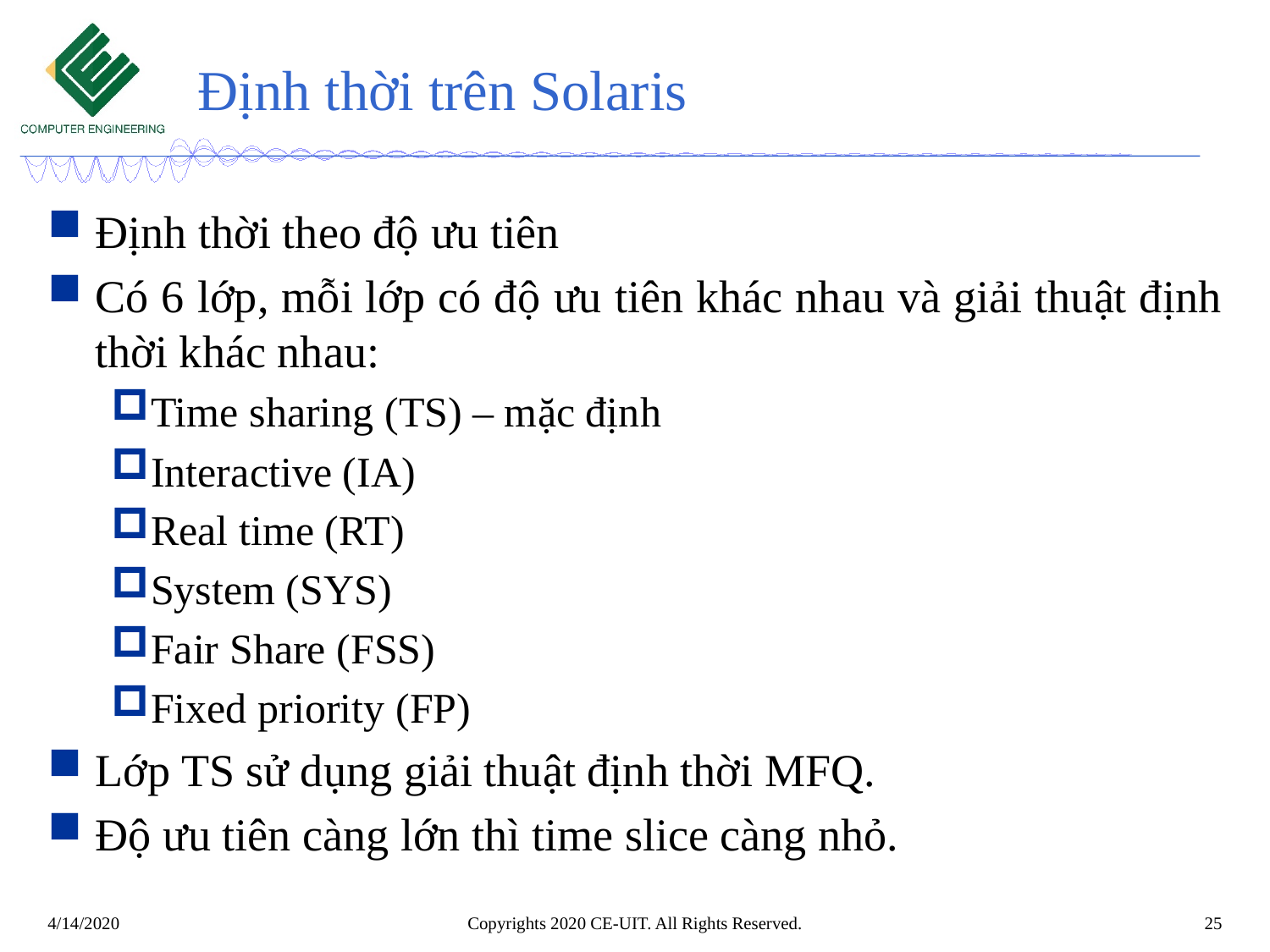

# Định thời trên Solaris
Định thời theo độ ưu tiên
Có 6 lớp, mỗi lớp có độ ưu tiên khác nhau và giải thuật định thời khác nhau:
Time sharing (TS) – mặc định
Interactive (IA)
Real time (RT)
System (SYS)
Fair Share (FSS)
Fixed priority (FP)
Lớp TS sử dụng giải thuật định thời MFQ.
Độ ưu tiên càng lớn thì time slice càng nhỏ.
Copyrights 2020 CE-UIT. All Rights Reserved.
25
4/14/2020